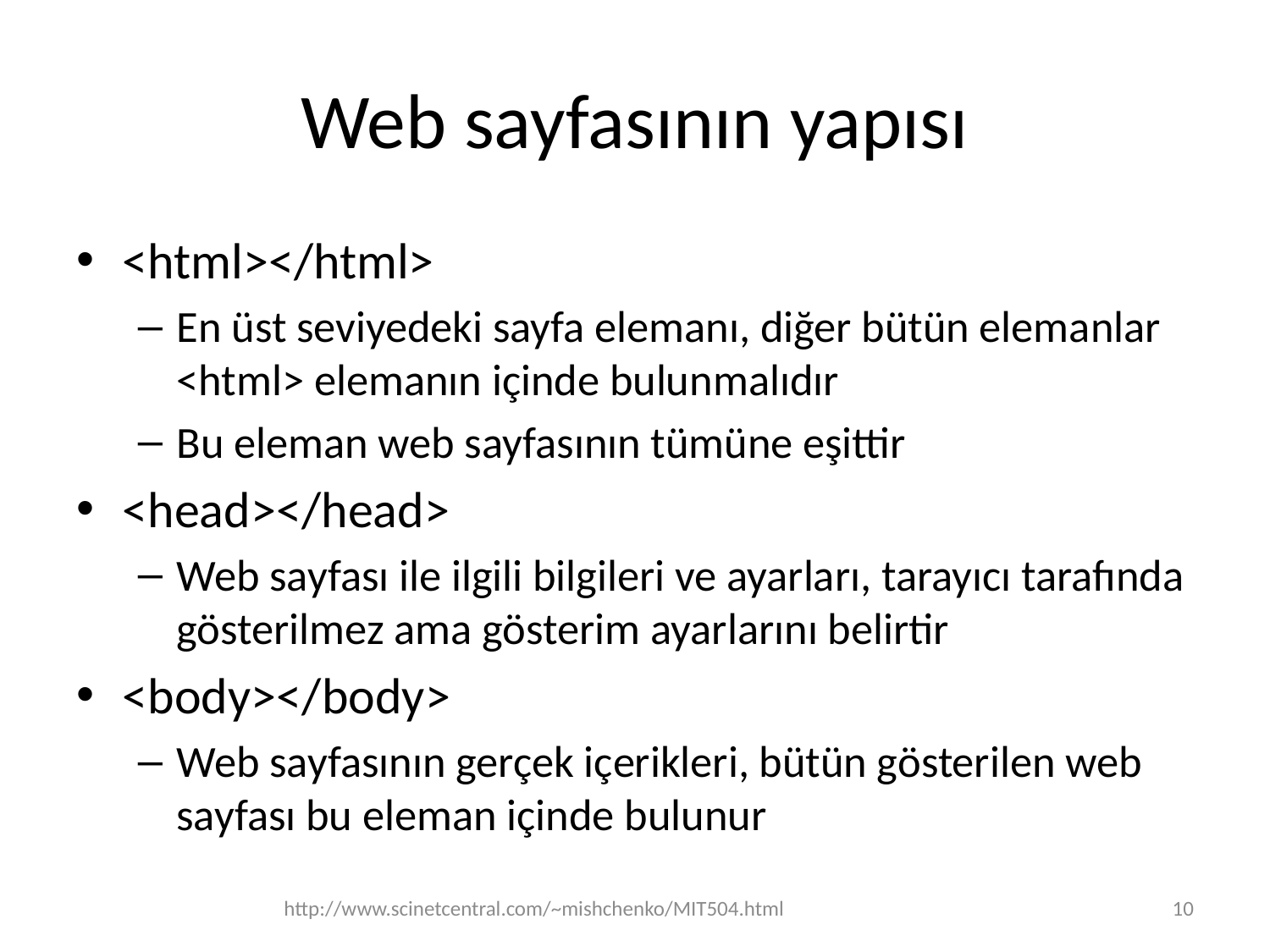

# Web sayfasının yapısı
<html></html>
En üst seviyedeki sayfa elemanı, diğer bütün elemanlar <html> elemanın içinde bulunmalıdır
Bu eleman web sayfasının tümüne eşittir
<head></head>
Web sayfası ile ilgili bilgileri ve ayarları, tarayıcı tarafında gösterilmez ama gösterim ayarlarını belirtir
<body></body>
Web sayfasının gerçek içerikleri, bütün gösterilen web sayfası bu eleman içinde bulunur
http://www.scinetcentral.com/~mishchenko/MIT504.html
10